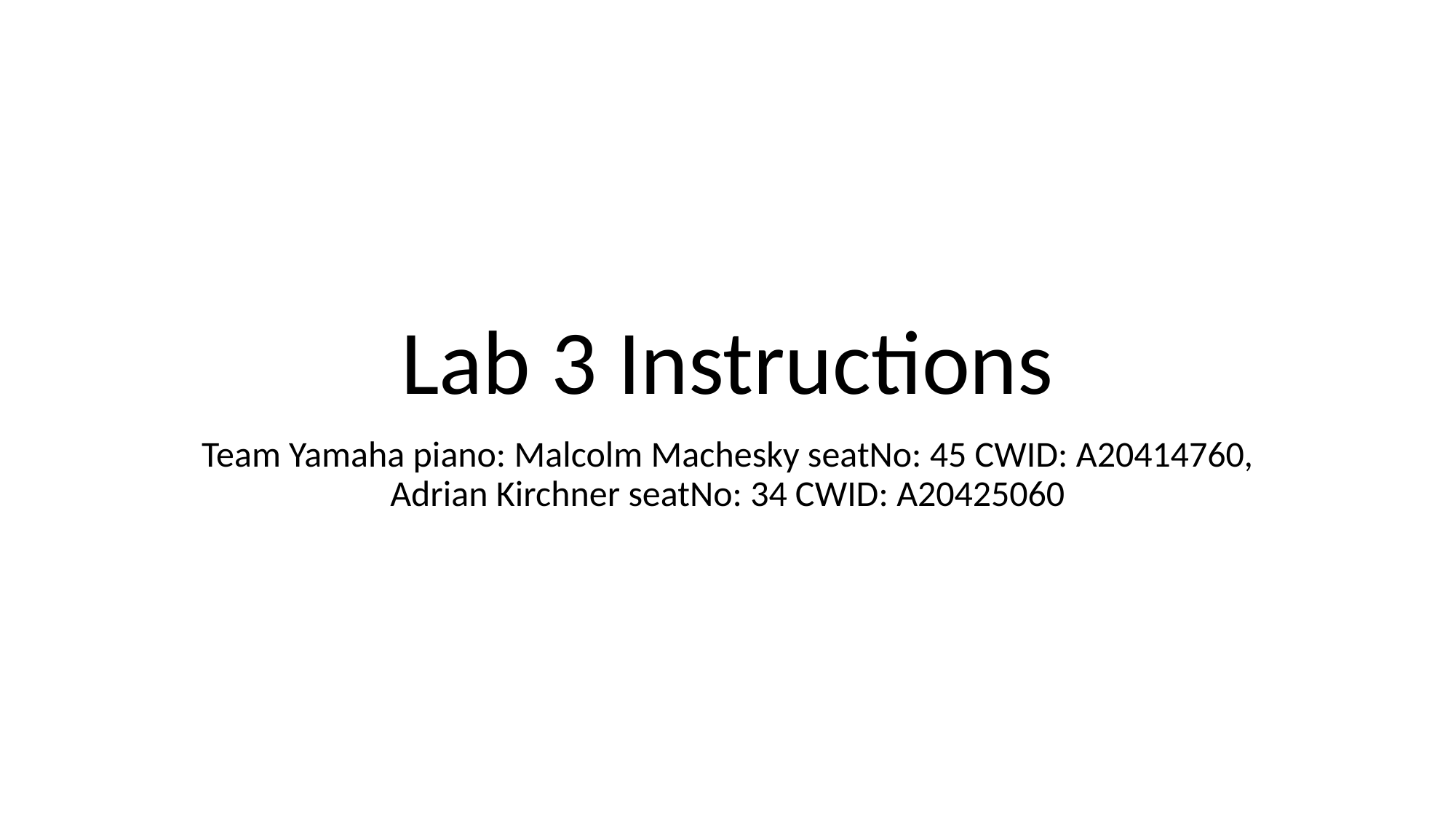

# Lab 3 Instructions
Team Yamaha piano: Malcolm Machesky seatNo: 45 CWID: A20414760, Adrian Kirchner seatNo: 34 CWID: A20425060